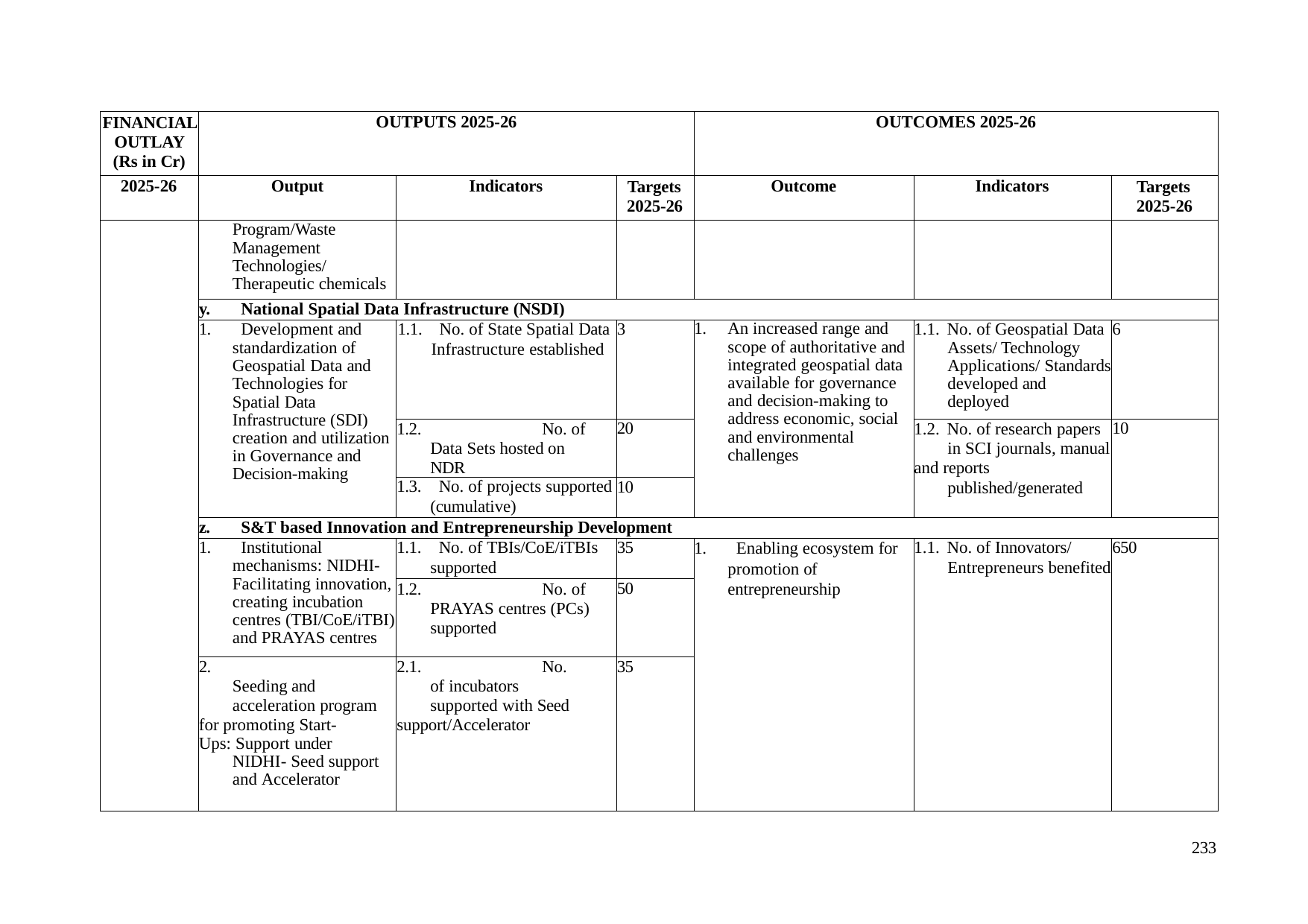

| FINANCIAL OUTLAY (Rs in Cr) | OUTPUTS 2025-26 |  |  | OUTCOMES 2025-26 |  |  |
| --- | --- | --- | --- | --- | --- | --- |
| 2025-26 | Output | Indicators | Targets 2025-26 | Outcome | Indicators | Targets 2025-26 |
|  | Program/Waste Management Technologies/ Therapeutic chemicals |  |  |  |  |  |
|  | y. National Spatial Data Infrastructure (NSDI) |  |  |  |  |  |
|  | 1. Development and standardization of Geospatial Data and Technologies for Spatial Data Infrastructure (SDI) creation and utilization in Governance and Decision-making | 1.1. No. of State Spatial Data Infrastructure established | 3 | 1. An increased range and scope of authoritative and integrated geospatial data available for governance and decision-making to address economic, social and environmental challenges | 1.1. No. of Geospatial Data Assets/ Technology Applications/ Standards developed and deployed | 6 |
|  |  | 1.2. No. of Data Sets hosted on NDR | 20 |  | 1.2. No. of research papers in SCI journals, manual and reports published/generated | 10 |
|  |  | 1.3. No. of projects supported (cumulative) | 10 |  |  |  |
|  | z. S&T based Innovation and Entrepreneurship Development |  |  |  |  |  |
|  | 1. Institutional mechanisms: NIDHI- Facilitating innovation, creating incubation centres (TBI/CoE/iTBI) and PRAYAS centres | 1.1. No. of TBIs/CoE/iTBIs supported | 35 | 1. Enabling ecosystem for promotion of entrepreneurship | 1.1. No. of Innovators/ Entrepreneurs benefited | 650 |
|  |  | 1.2. No. of PRAYAS centres (PCs) supported | 50 |  |  |  |
|  | 2. Seeding and acceleration program for promoting Start- Ups: Support under NIDHI- Seed support and Accelerator | 2.1. No. of incubators supported with Seed support/Accelerator | 35 |  |  |  |
233